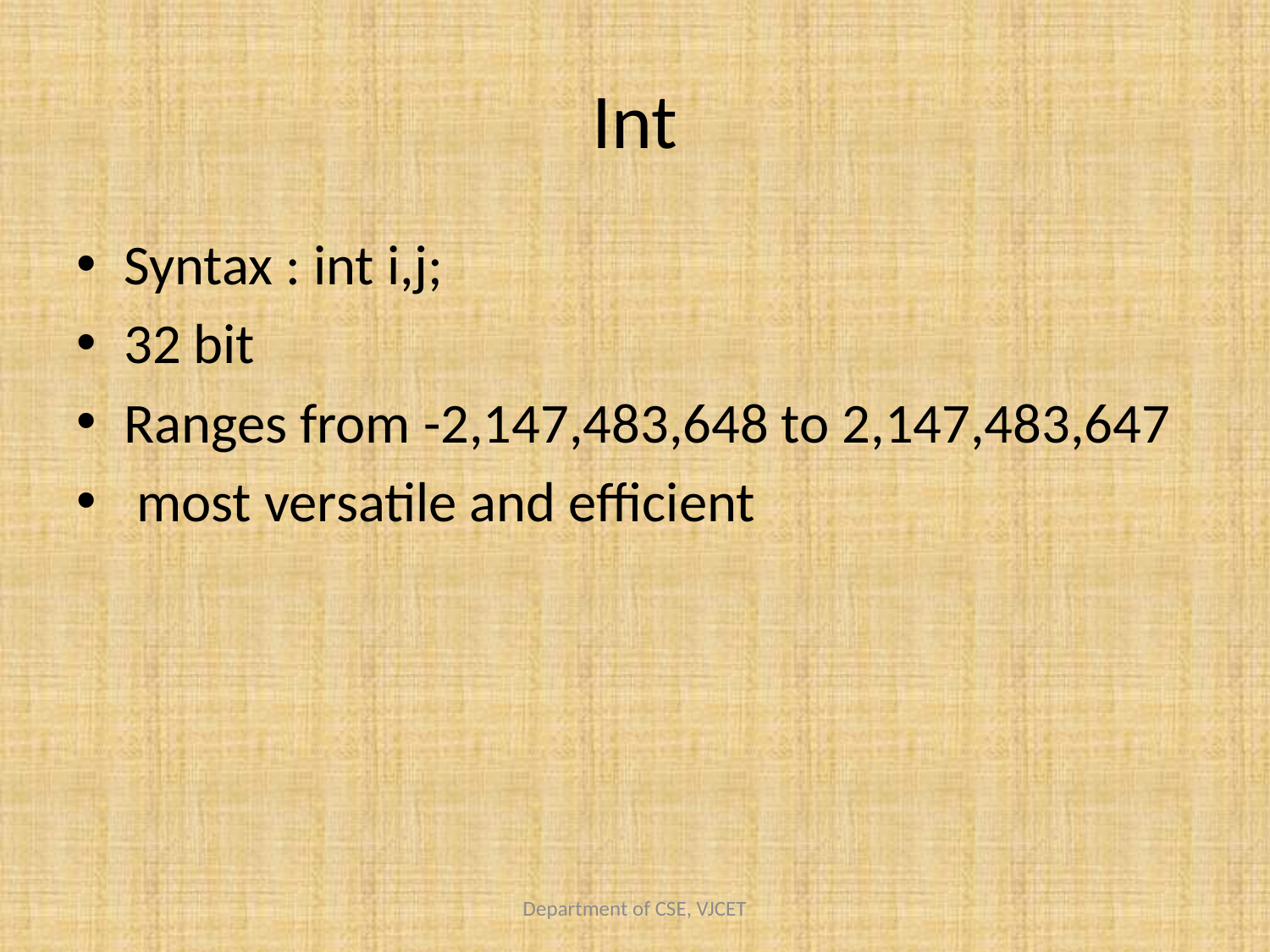

# Int
Syntax : int i,j;
32 bit
Ranges from -2,147,483,648 to 2,147,483,647
 most versatile and efficient
Department of CSE, VJCET